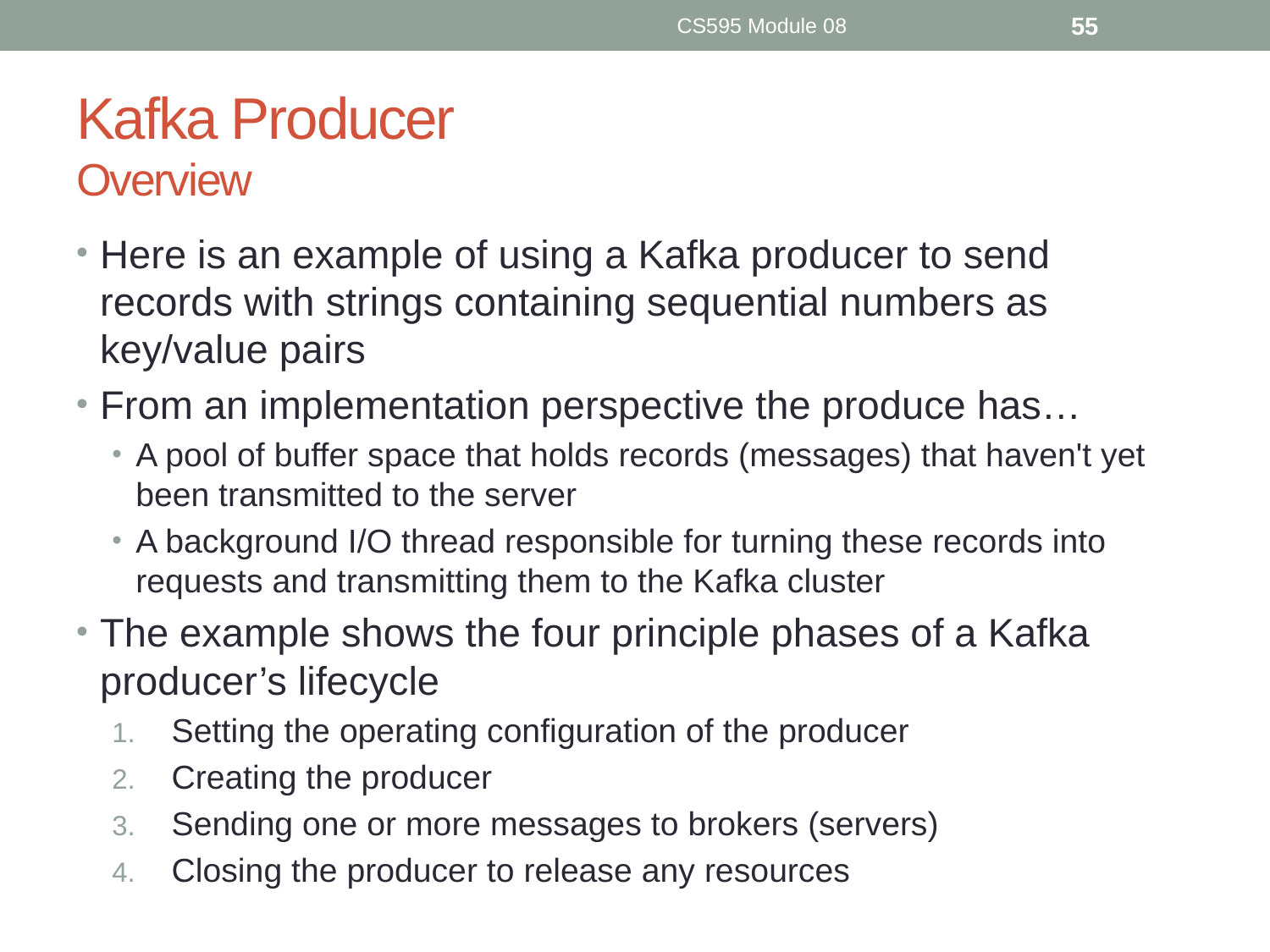

CS595 Module 08
55
# Kafka Producer Overview
Here is an example of using a Kafka producer to send records with strings containing sequential numbers as key/value pairs
From an implementation perspective the produce has…
A pool of buffer space that holds records (messages) that haven't yet been transmitted to the server
A background I/O thread responsible for turning these records into requests and transmitting them to the Kafka cluster
The example shows the four principle phases of a Kafka producer’s lifecycle
Setting the operating configuration of the producer
Creating the producer
Sending one or more messages to brokers (servers)
Closing the producer to release any resources